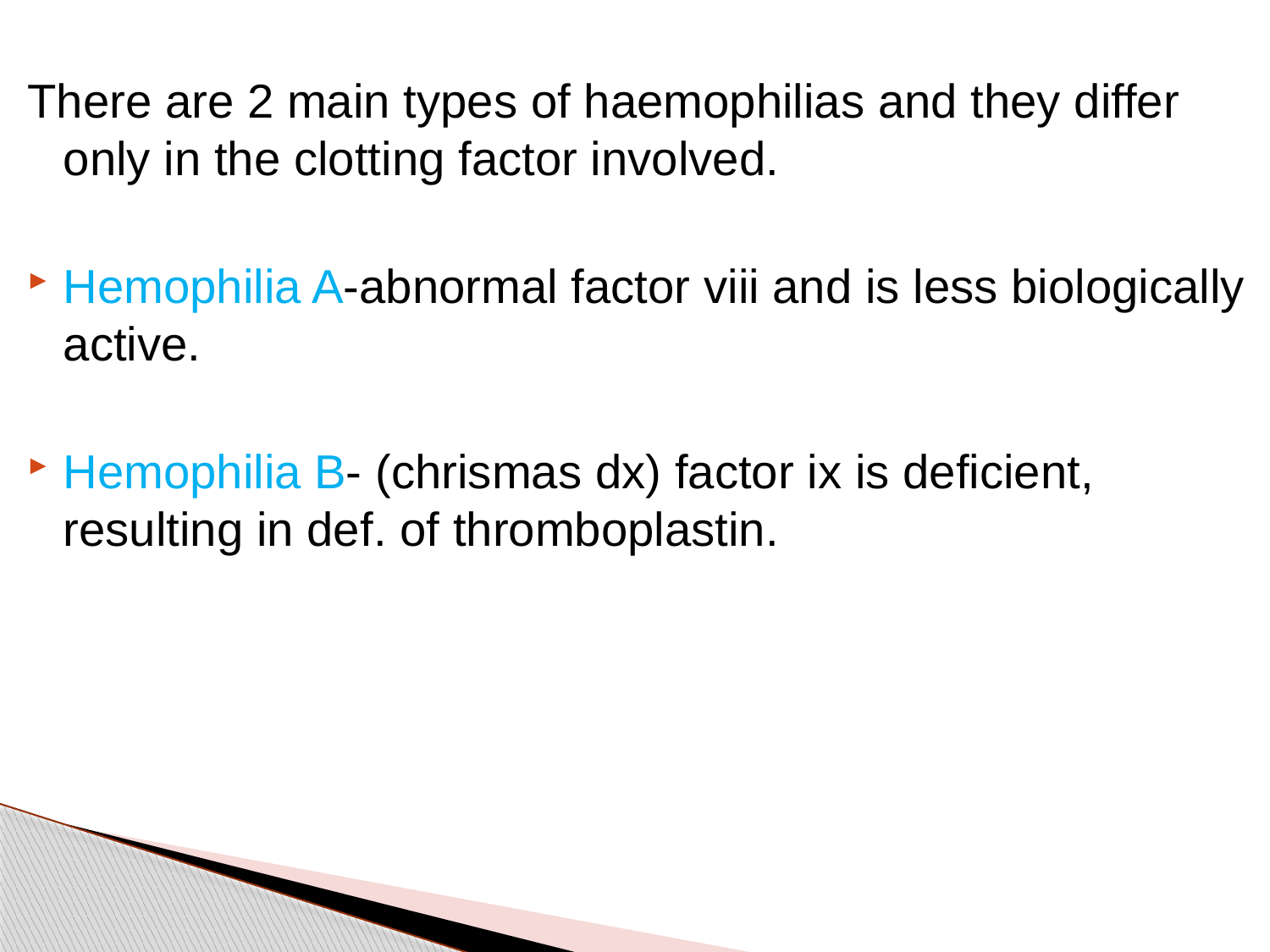

There are 2 main types of haemophilias and they differ only in the clotting factor involved.

Hemophilia A-abnormal factor viii and is less biologically active.

Hemophilia B- (chrismas dx) factor ix is deficient, resulting in def. of thromboplastin.